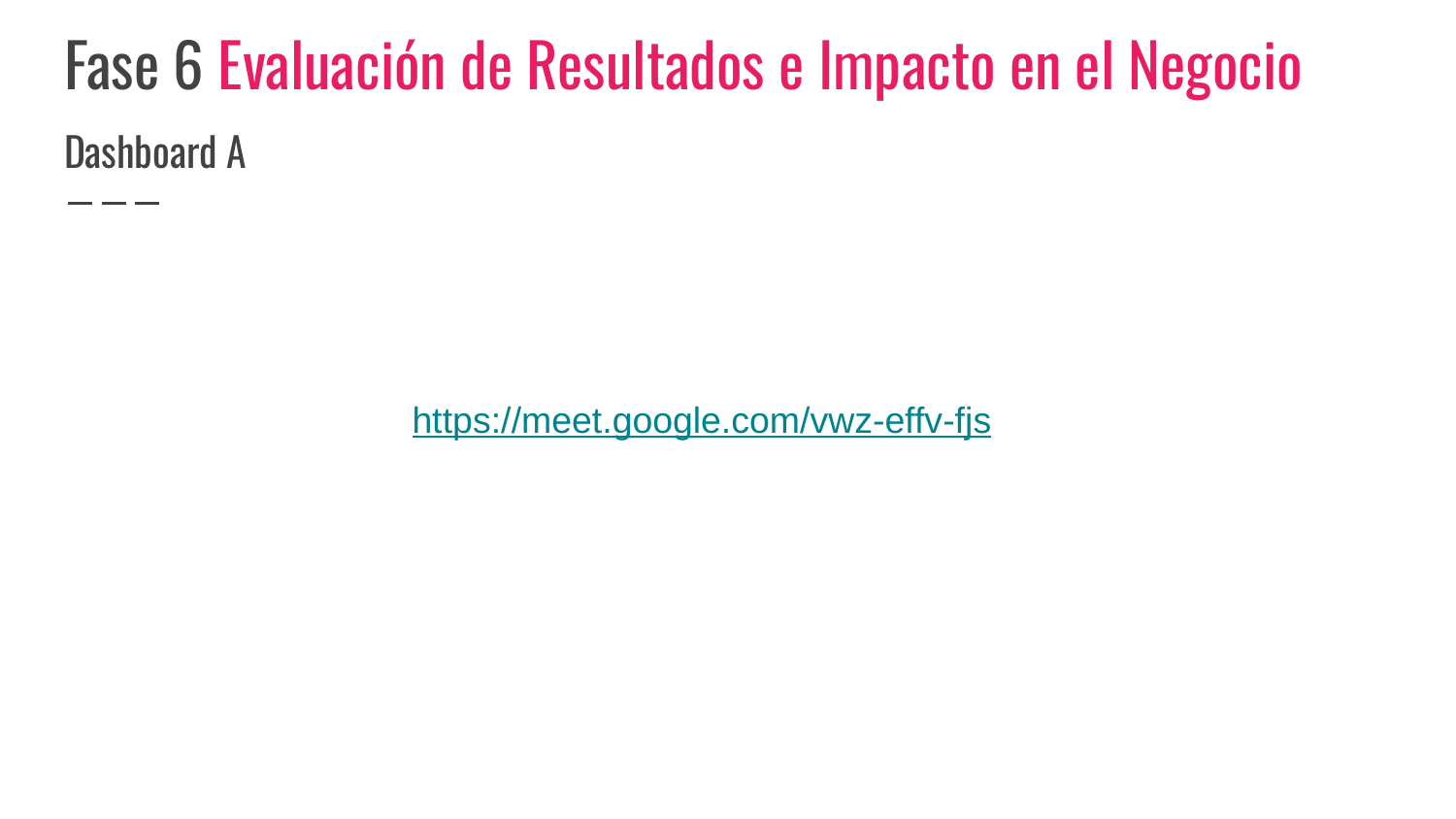

# Fase 6 Evaluación de Resultados e Impacto en el Negocio
Dashboard A
https://meet.google.com/vwz-effv-fjs